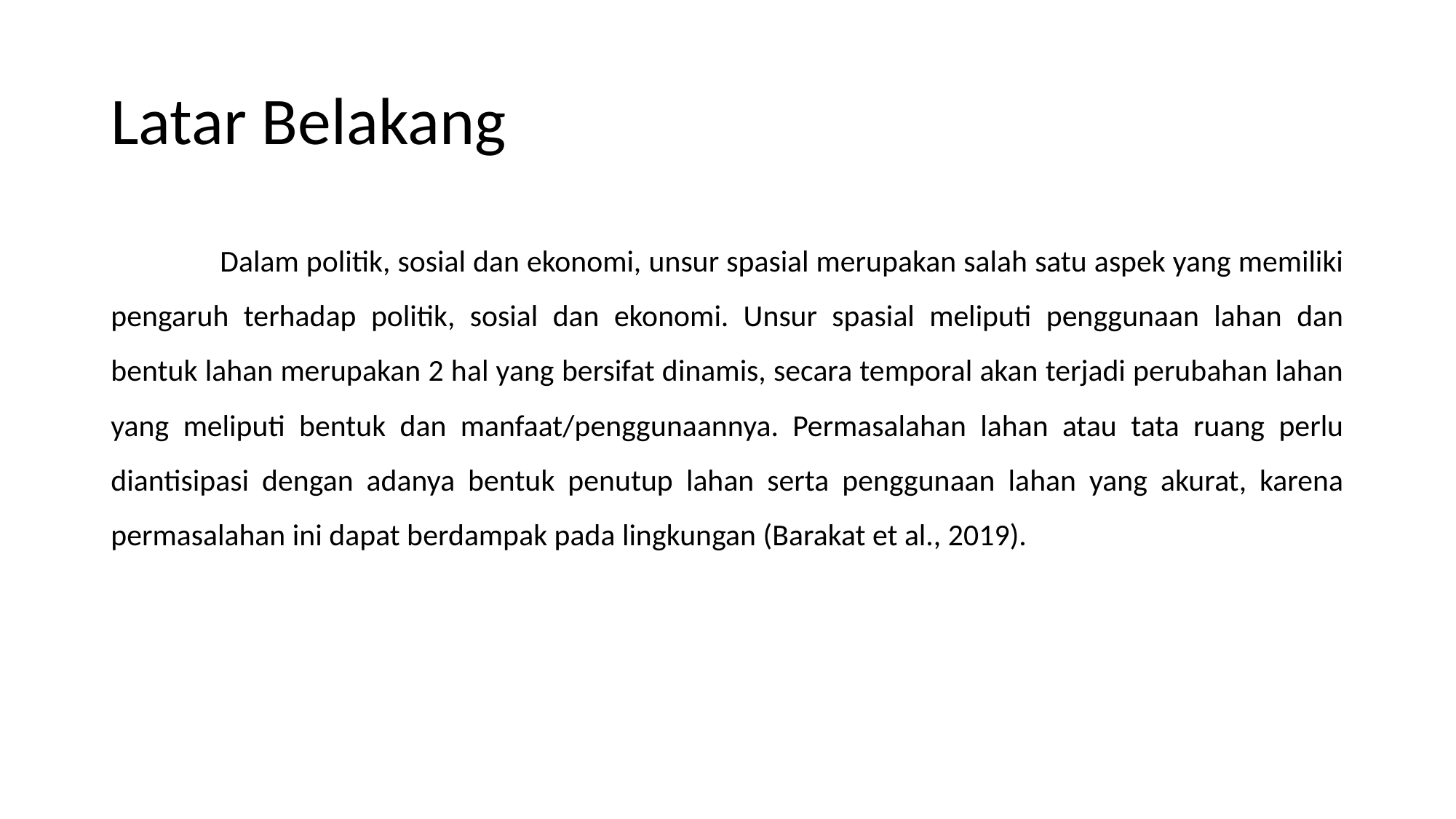

# Latar Belakang
	Dalam politik, sosial dan ekonomi, unsur spasial merupakan salah satu aspek yang memiliki pengaruh terhadap politik, sosial dan ekonomi. Unsur spasial meliputi penggunaan lahan dan bentuk lahan merupakan 2 hal yang bersifat dinamis, secara temporal akan terjadi perubahan lahan yang meliputi bentuk dan manfaat/penggunaannya. Permasalahan lahan atau tata ruang perlu diantisipasi dengan adanya bentuk penutup lahan serta penggunaan lahan yang akurat, karena permasalahan ini dapat berdampak pada lingkungan (Barakat et al., 2019).